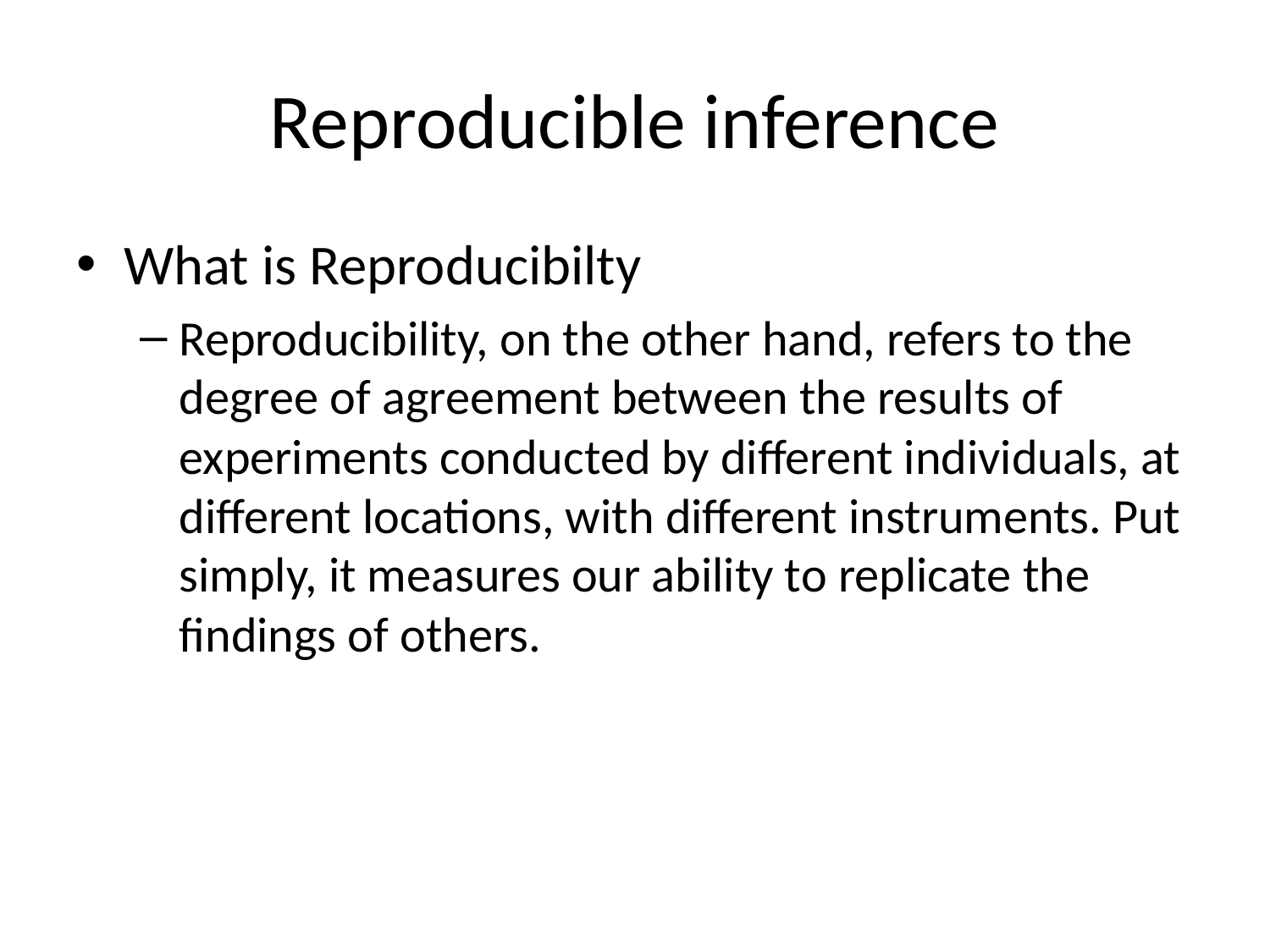

# Reproducible inference
What is Reproducibilty
Reproducibility, on the other hand, refers to the degree of agreement between the results of experiments conducted by different individuals, at different locations, with different instruments. Put simply, it measures our ability to replicate the findings of others.